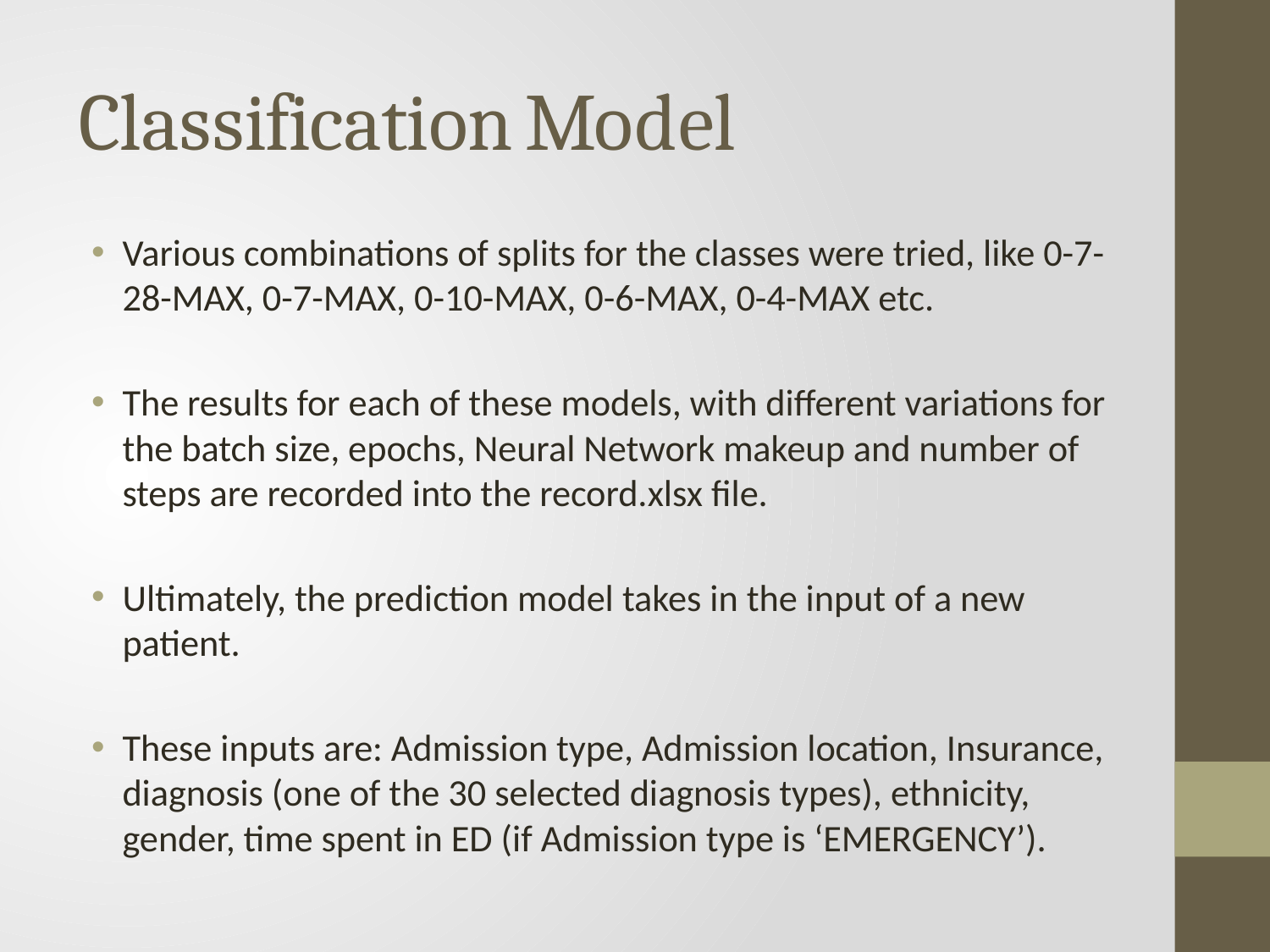

# Classification Model
Various combinations of splits for the classes were tried, like 0-7-28-MAX, 0-7-MAX, 0-10-MAX, 0-6-MAX, 0-4-MAX etc.

The results for each of these models, with different variations for the batch size, epochs, Neural Network makeup and number of steps are recorded into the record.xlsx file.

Ultimately, the prediction model takes in the input of a new patient.

These inputs are: Admission type, Admission location, Insurance, diagnosis (one of the 30 selected diagnosis types), ethnicity, gender, time spent in ED (if Admission type is ‘EMERGENCY’).